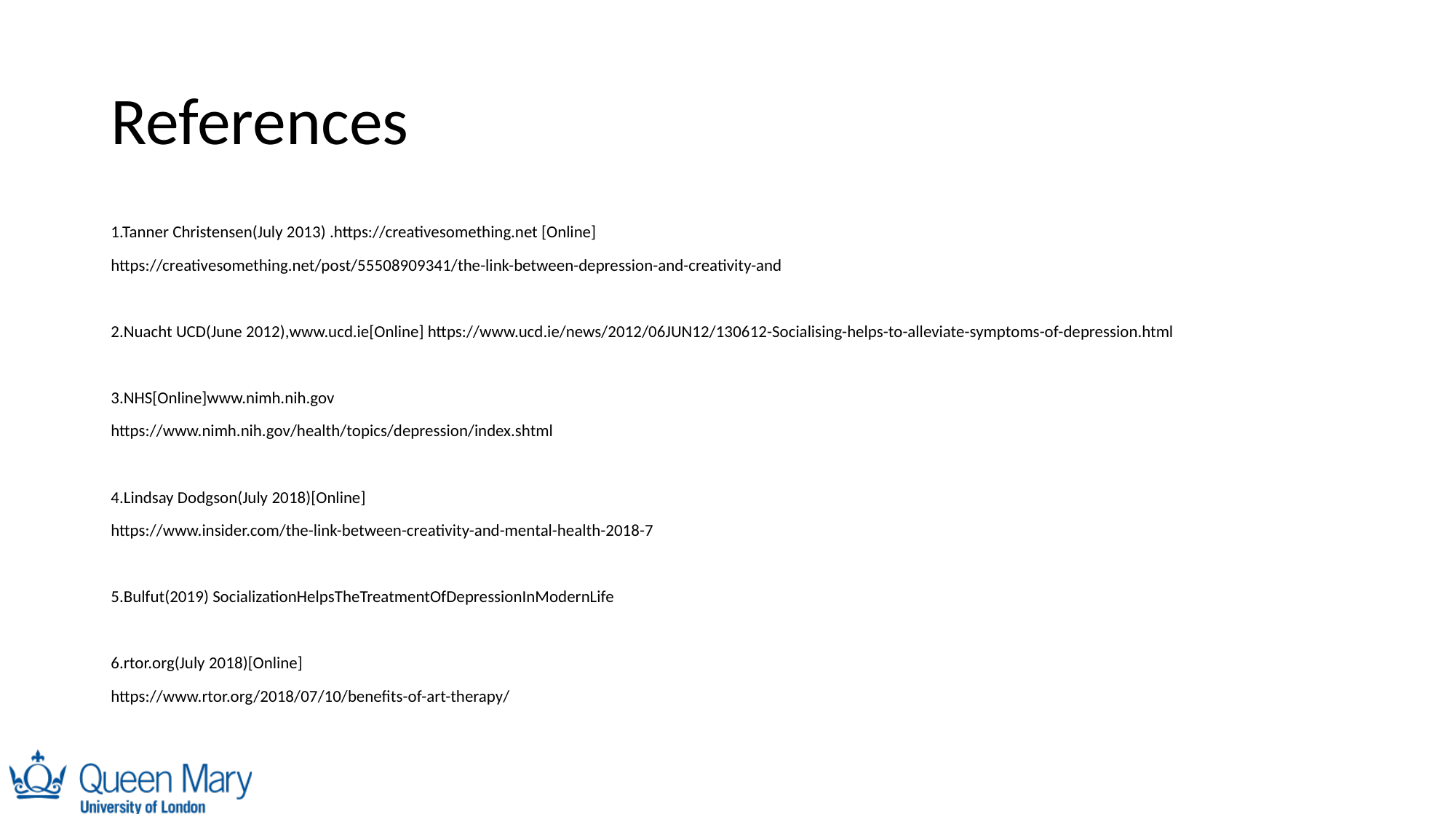

# References
1.Tanner Christensen(July 2013) .https://creativesomething.net [Online]
https://creativesomething.net/post/55508909341/the-link-between-depression-and-creativity-and

2.Nuacht UCD(June 2012),www.ucd.ie[Online] https://www.ucd.ie/news/2012/06JUN12/130612-Socialising-helps-to-alleviate-symptoms-of-depression.html

3.NHS[Online]www.nimh.nih.gov
https://www.nimh.nih.gov/health/topics/depression/index.shtml

4.Lindsay Dodgson(July 2018)[Online]
https://www.insider.com/the-link-between-creativity-and-mental-health-2018-7

5.Bulfut(2019) SocializationHelpsTheTreatmentOfDepressionInModernLife

6.rtor.org(July 2018)[Online]
https://www.rtor.org/2018/07/10/benefits-of-art-therapy/
13